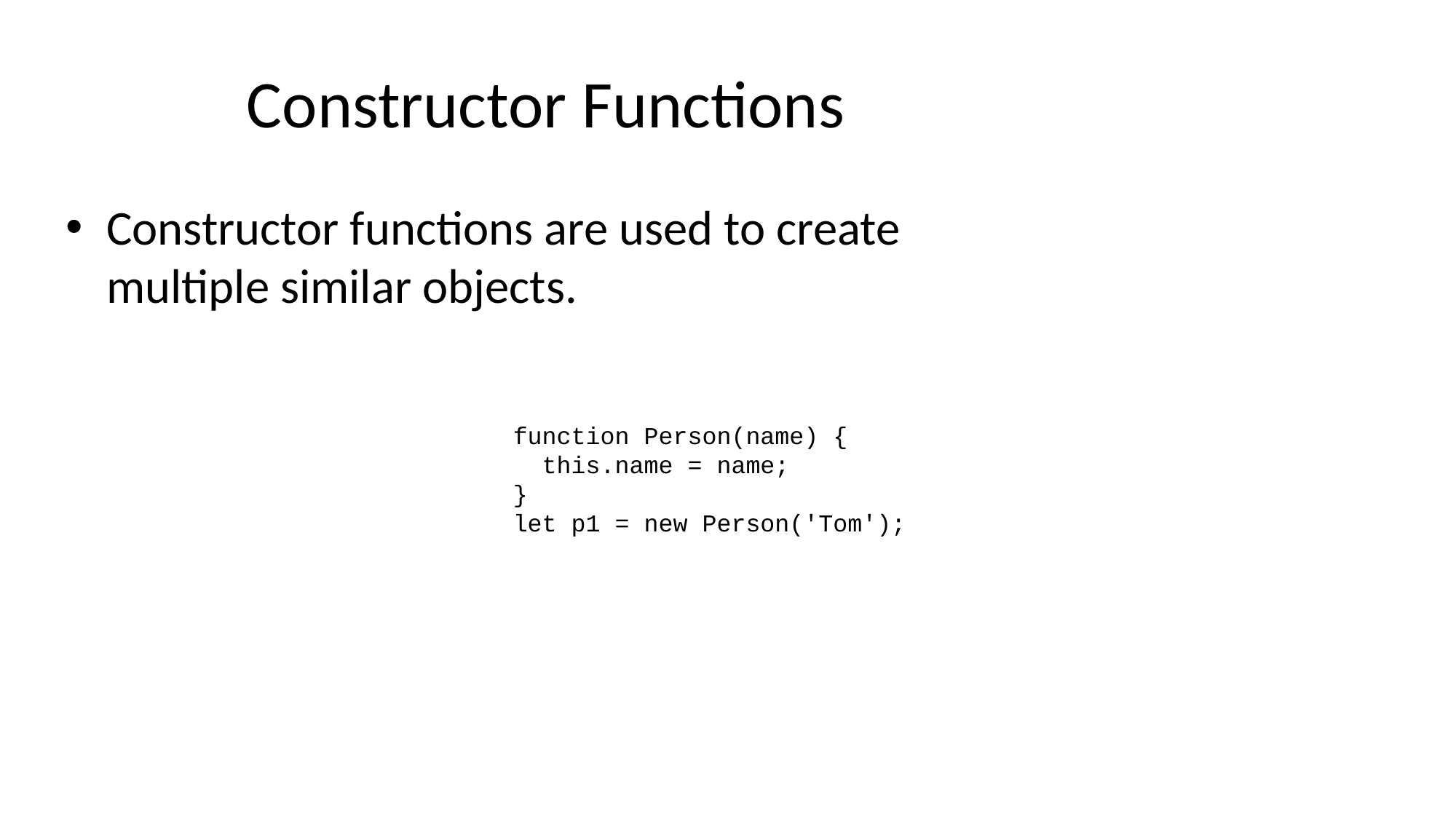

# Constructor Functions
Constructor functions are used to create multiple similar objects.

function Person(name) {
  this.name = name;
}
let p1 = new Person('Tom');